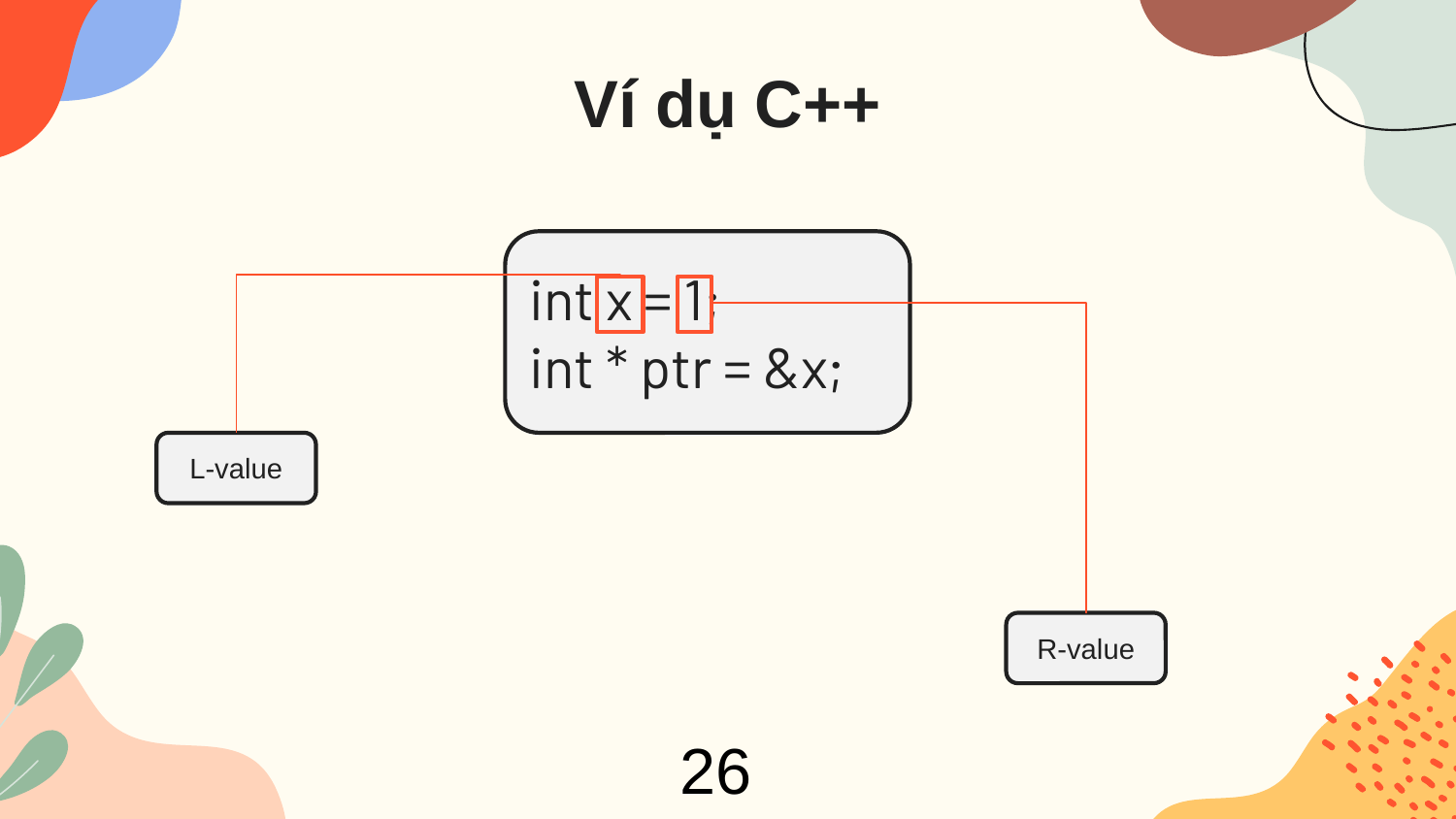

# Ví dụ C++
int x = 1;
int * ptr = &x;

L-value

R-value
26